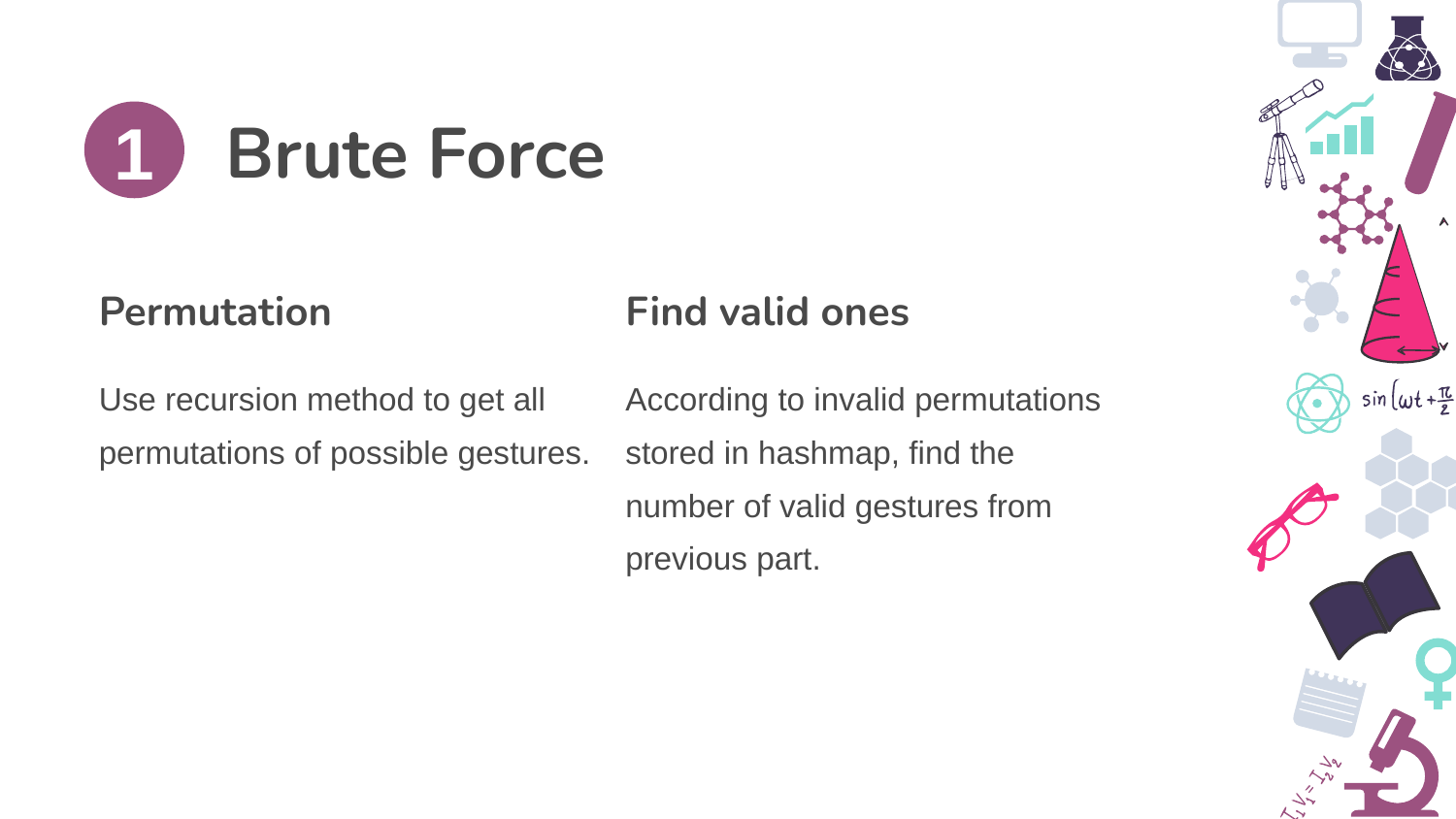

1

Brute Force
Permutation
Find valid ones
Use recursion method to get all permutations of possible gestures.
According to invalid permutations stored in hashmap, find the number of valid gestures from previous part.